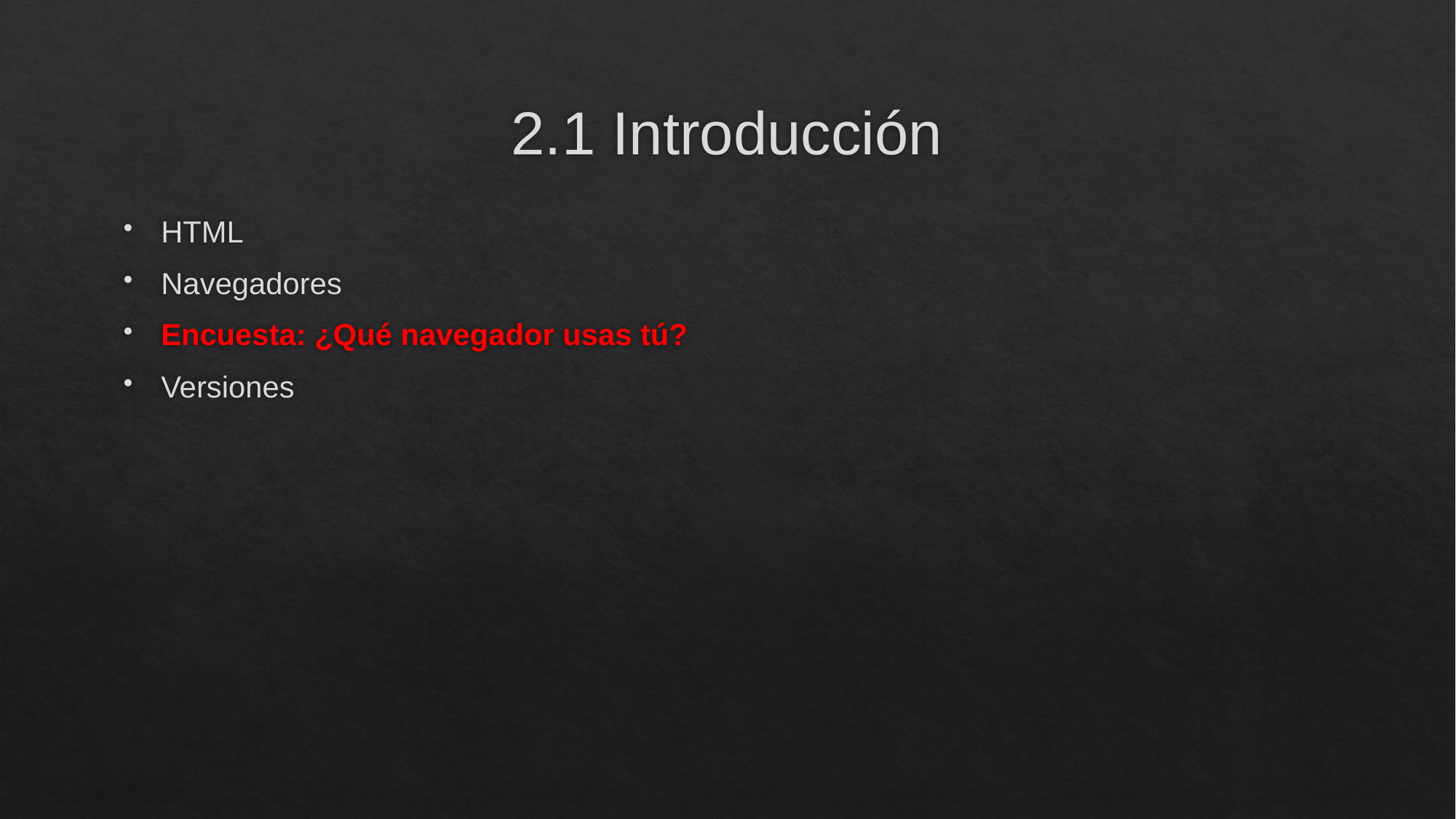

# 2.1 Introducción
HTML
Navegadores
Encuesta: ¿Qué navegador usas tú?
Versiones